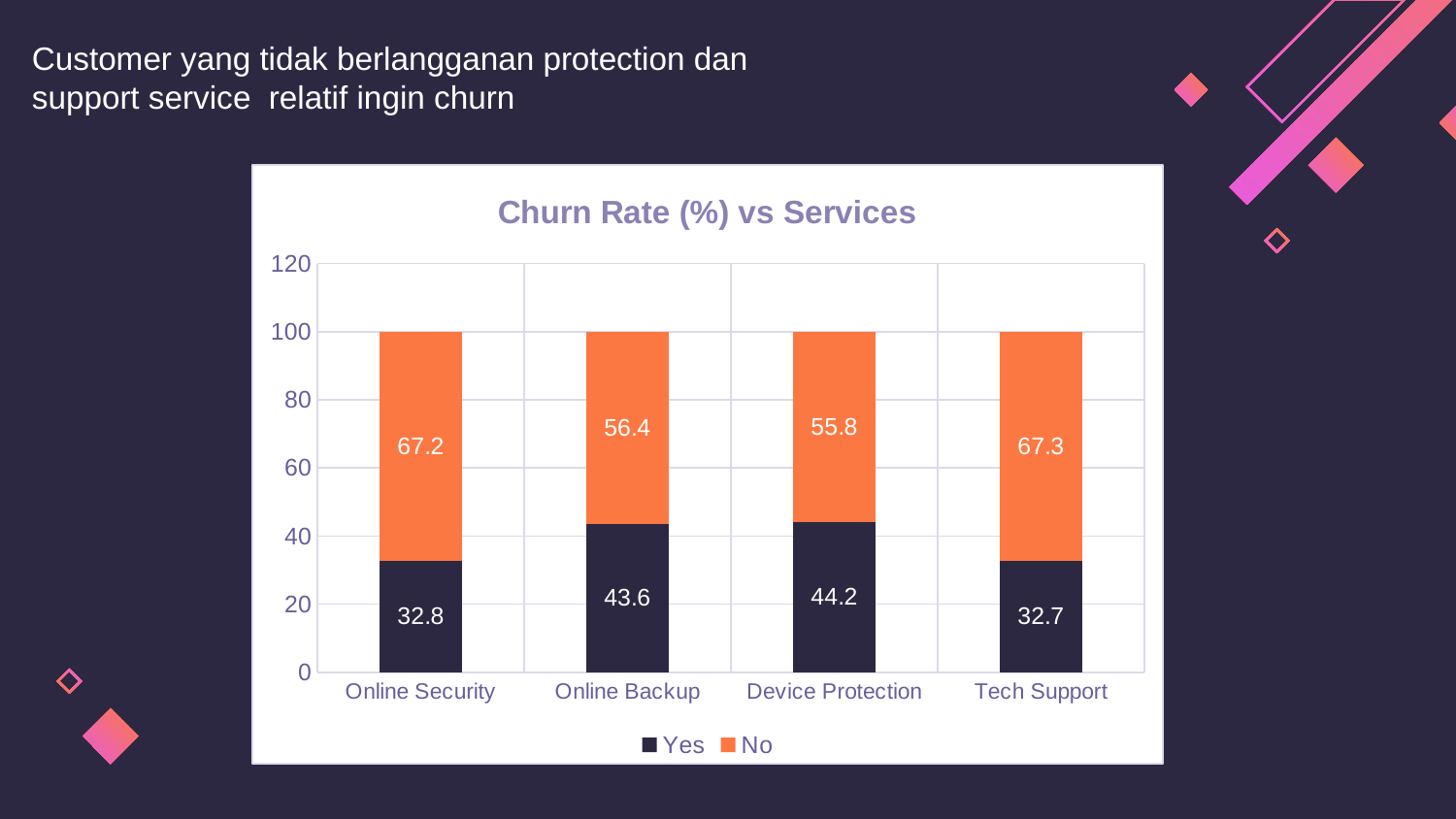

# Customer yang tidak berlangganan protection dan support service  relatif ingin churn

### Chart: Churn Rate (%) vs Services

| Category | Yes | No |
|---|---|---|
| Online Security | 32.8 | 67.2 |
| Online Backup | 43.6 | 56.4 |
| Device Protection | 44.2 | 55.8 |
| Tech Support | 32.7 | 67.3 |